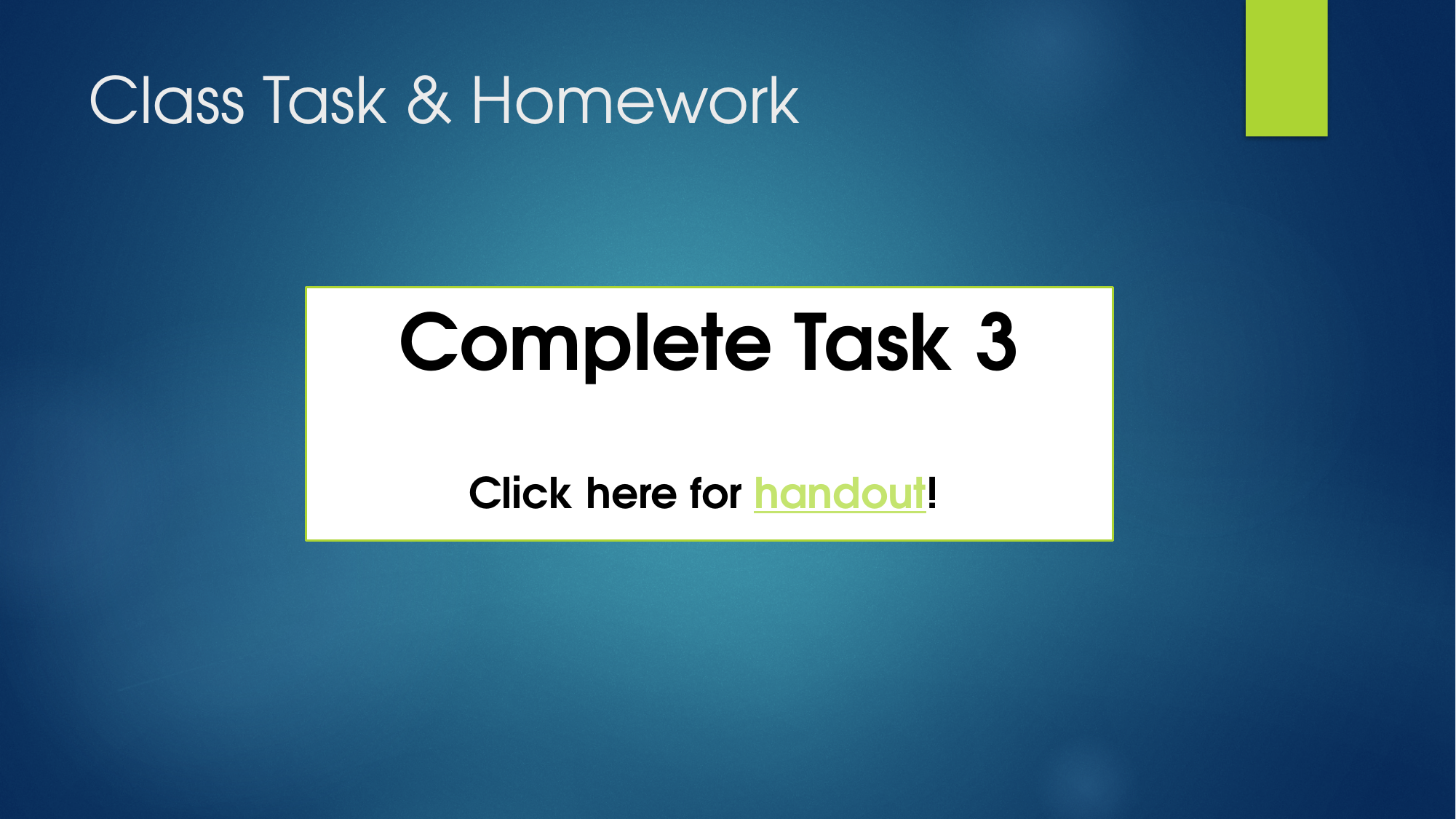

# Class Task & Homework
Complete Task 3

Click here for handout!